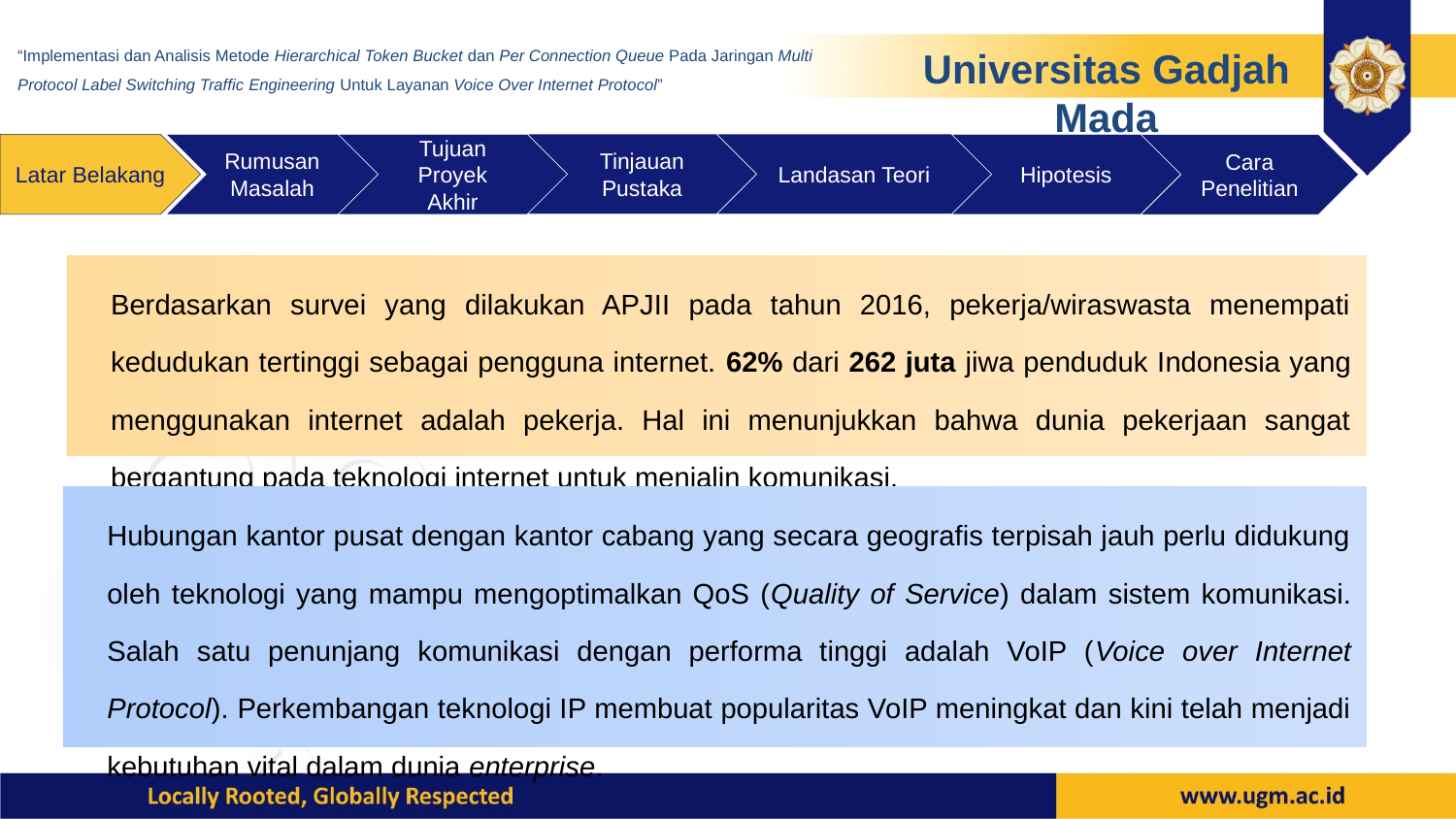

“Implementasi dan Analisis Metode Hierarchical Token Bucket dan Per Connection Queue Pada Jaringan Multi Protocol Label Switching Traffic Engineering Untuk Layanan Voice Over Internet Protocol”
Universitas Gadjah Mada
Tinjauan Pustaka
Landasan Teori
Latar Belakang
Rumusan Masalah
Tujuan Proyek Akhir
Hipotesis
Cara Penelitian
Berdasarkan survei yang dilakukan APJII pada tahun 2016, pekerja/wiraswasta menempati kedudukan tertinggi sebagai pengguna internet. 62% dari 262 juta jiwa penduduk Indonesia yang menggunakan internet adalah pekerja. Hal ini menunjukkan bahwa dunia pekerjaan sangat bergantung pada teknologi internet untuk menjalin komunikasi.
Hubungan kantor pusat dengan kantor cabang yang secara geografis terpisah jauh perlu didukung oleh teknologi yang mampu mengoptimalkan QoS (Quality of Service) dalam sistem komunikasi. Salah satu penunjang komunikasi dengan performa tinggi adalah VoIP (Voice over Internet Protocol). Perkembangan teknologi IP membuat popularitas VoIP meningkat dan kini telah menjadi kebutuhan vital dalam dunia enterprise.